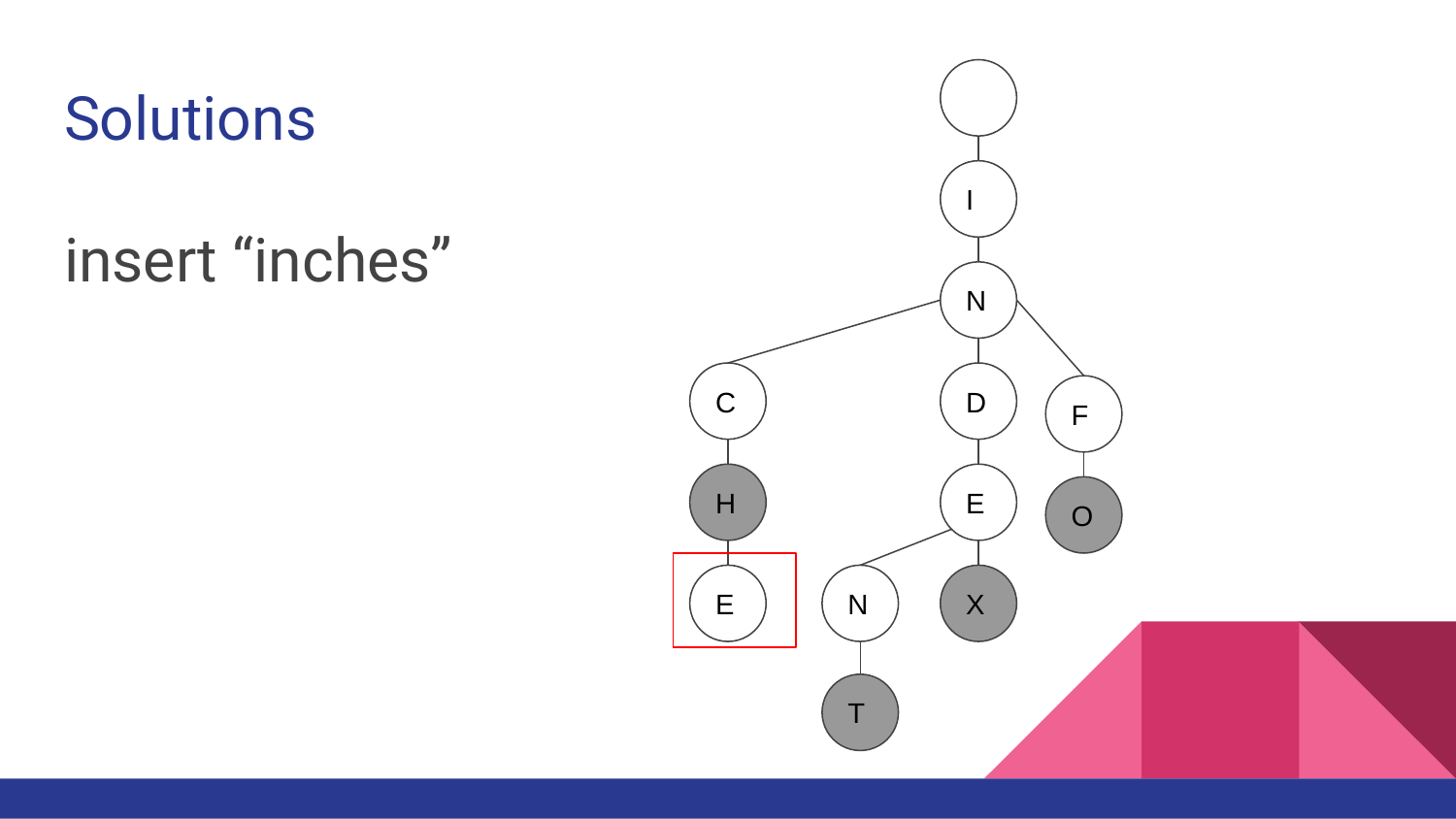

# Solutions
I
insert “inches”

N
C
D
F
H
E
O

E
N
X
T